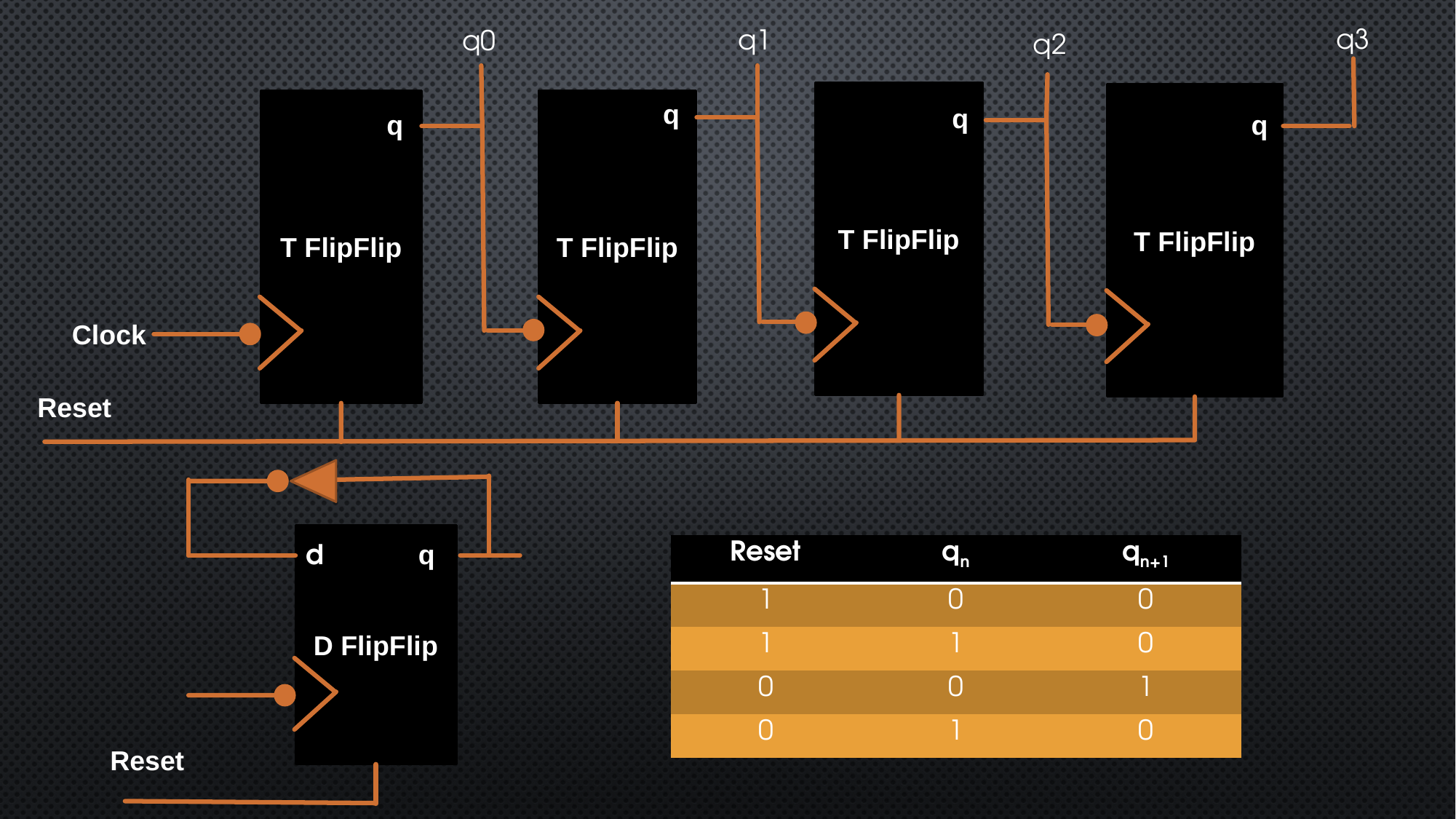

q3
q1
q0
q2
T FlipFlip
T FlipFlip
T FlipFlip
T FlipFlip
q
q
q
q
Clock

Reset

D FlipFlip
d
q
| Reset | qn | qn+1 |
| --- | --- | --- |
| 1 | 0 | 0 |
| 1 | 1 | 0 |
| 0 | 0 | 1 |
| 0 | 1 | 0 |

Reset